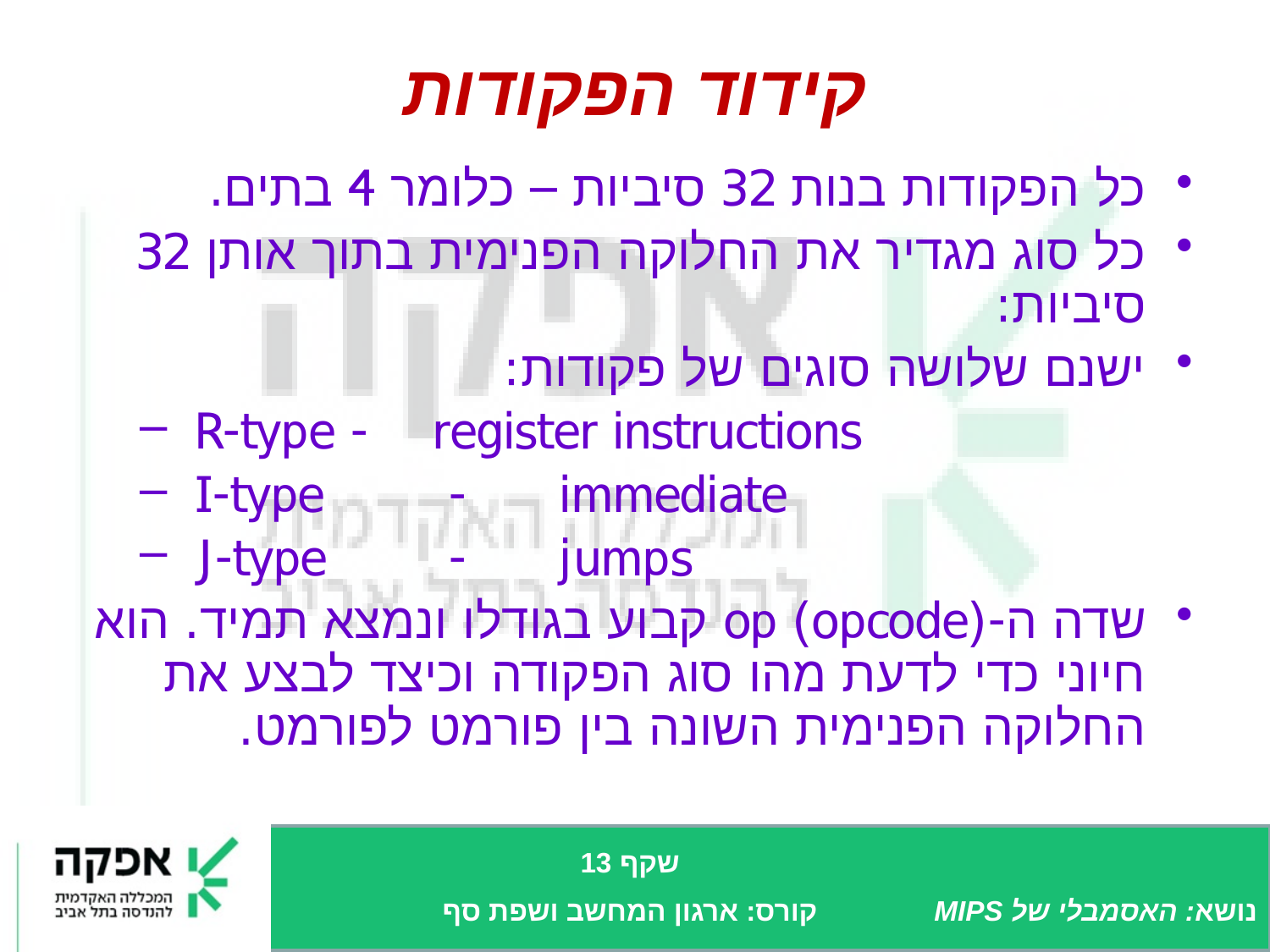

# קידוד הפקודות
כל הפקודות בנות 32 סיביות – כלומר 4 בתים.
כל סוג מגדיר את החלוקה הפנימית בתוך אותן 32 סיביות:
ישנם שלושה סוגים של פקודות:
 R-type -	register instructions
 I-type	 -	immediate
 J-type	 -	jumps
שדה ה-op (opcode) קבוע בגודלו ונמצא תמיד. הוא חיוני כדי לדעת מהו סוג הפקודה וכיצד לבצע את החלוקה הפנימית השונה בין פורמט לפורמט.
שקף 13
קורס: ארגון המחשב ושפת סף

נושא: האסמבלי של MIPS